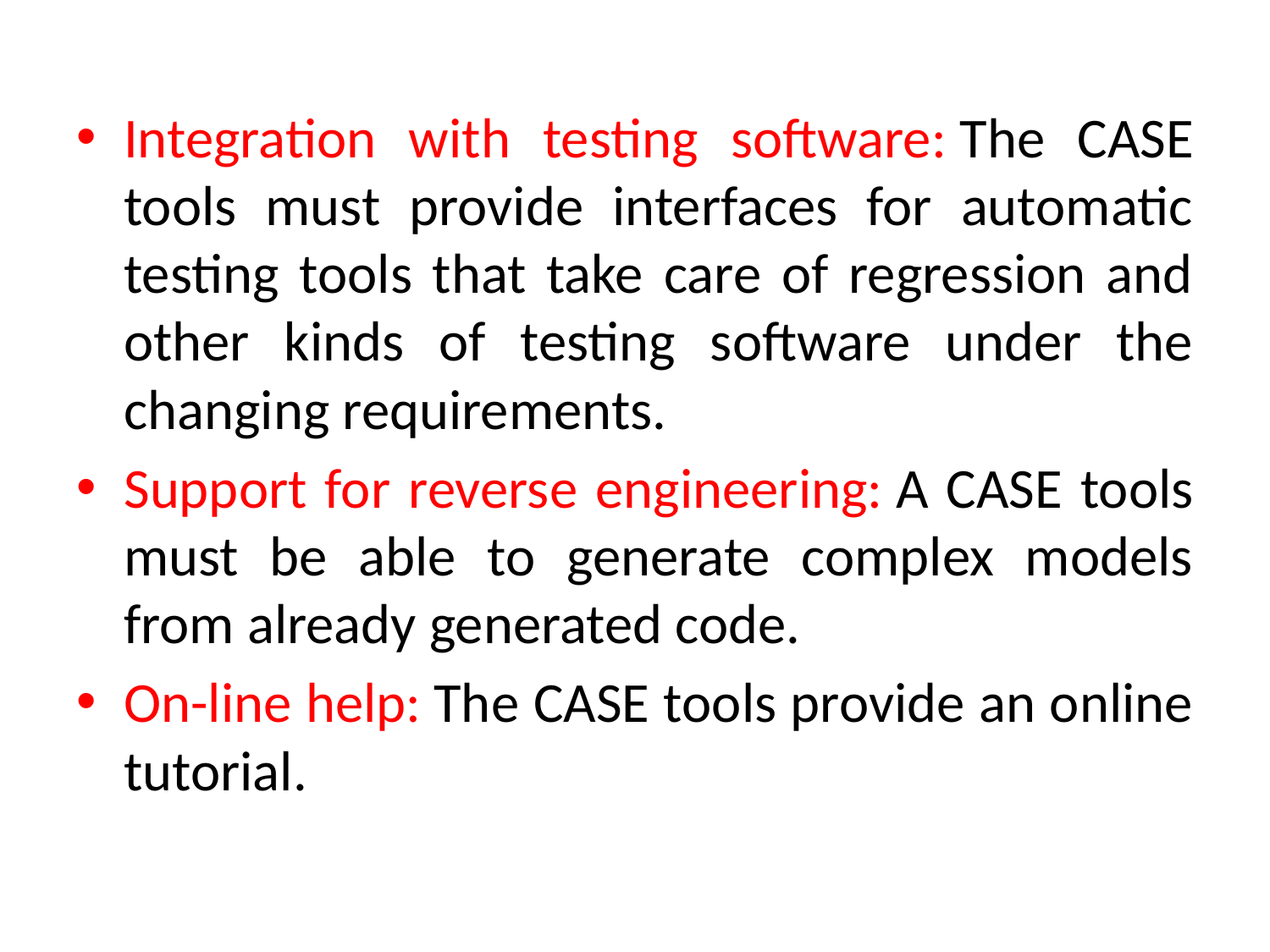

#
Integration with testing software: The CASE tools must provide interfaces for automatic testing tools that take care of regression and other kinds of testing software under the changing requirements.
Support for reverse engineering: A CASE tools must be able to generate complex models from already generated code.
On-line help: The CASE tools provide an online tutorial.